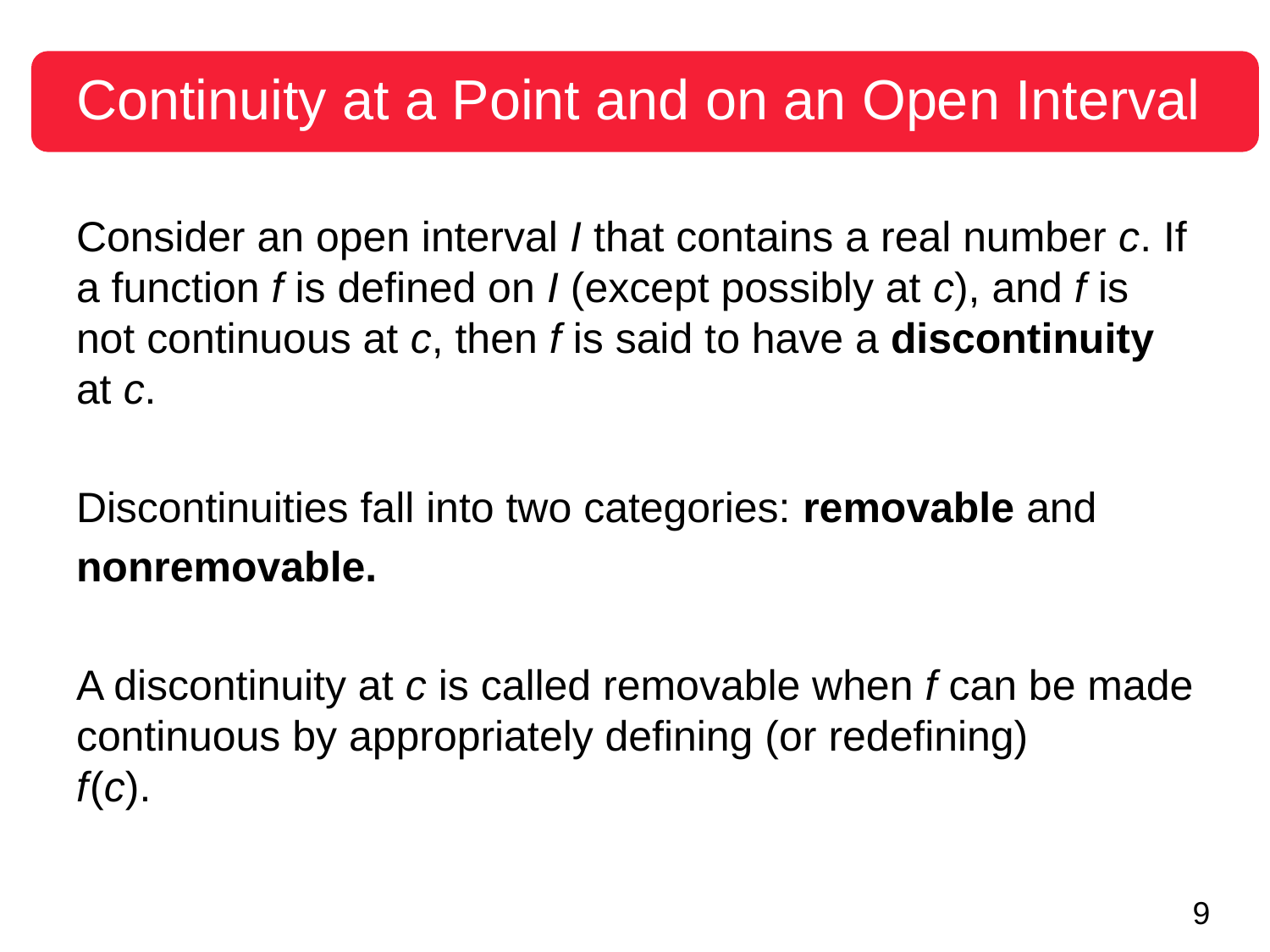

# Continuity at a Point and on an Open Interval
Consider an open interval I that contains a real number c. If a function f is defined on I (except possibly at c), and f is not continuous at c, then f is said to have a discontinuity at c.

Discontinuities fall into two categories: removable and
nonremovable.

A discontinuity at c is called removable when f can be made continuous by appropriately defining (or redefining)
f (c).